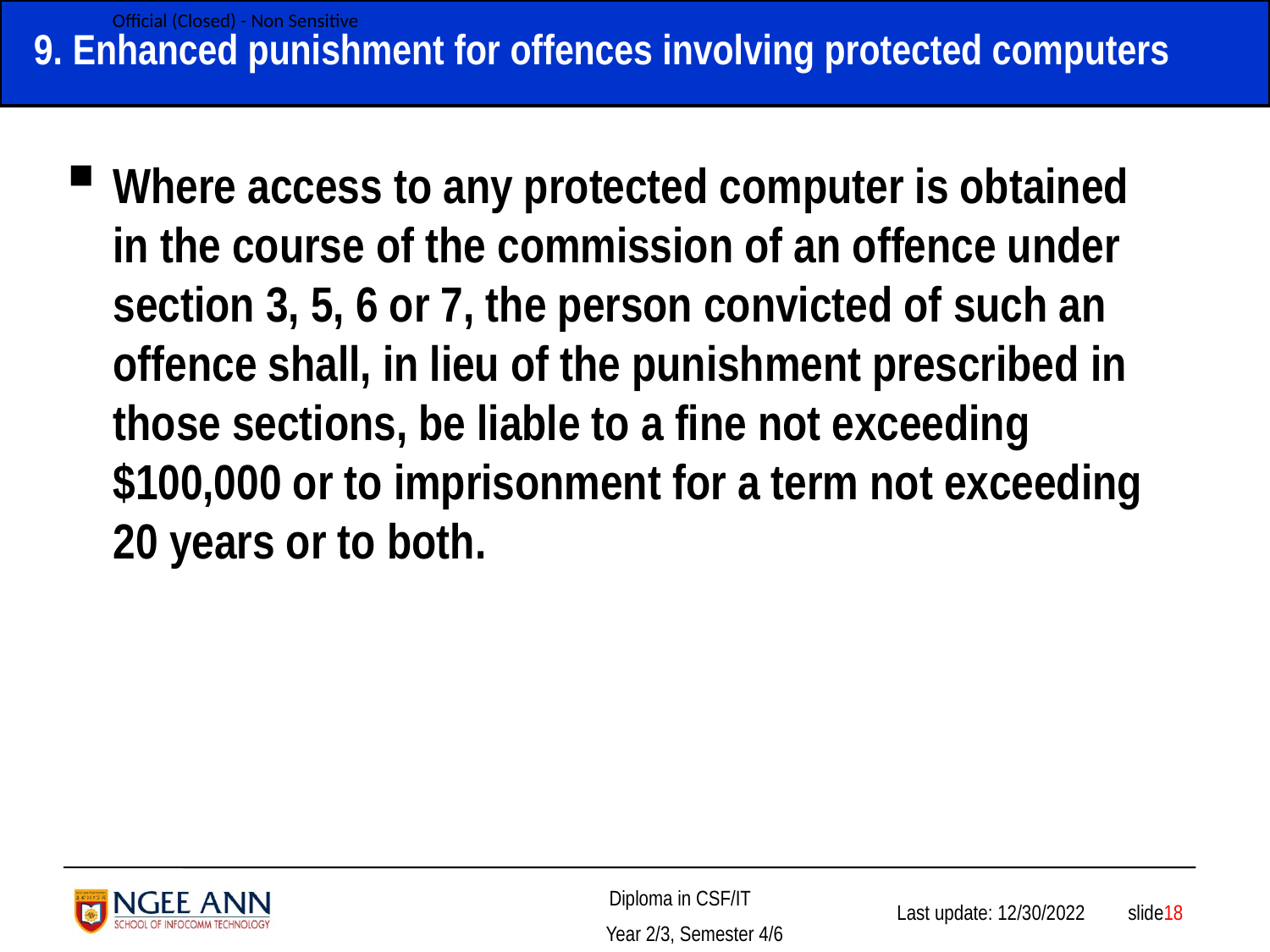

# 9. Enhanced punishment for offences involving protected computers
Where access to any protected computer is obtained in the course of the commission of an offence under section 3, 5, 6 or 7, the person convicted of such an offence shall, in lieu of the punishment prescribed in those sections, be liable to a fine not exceeding $100,000 or to imprisonment for a term not exceeding 20 years or to both.
    slide18